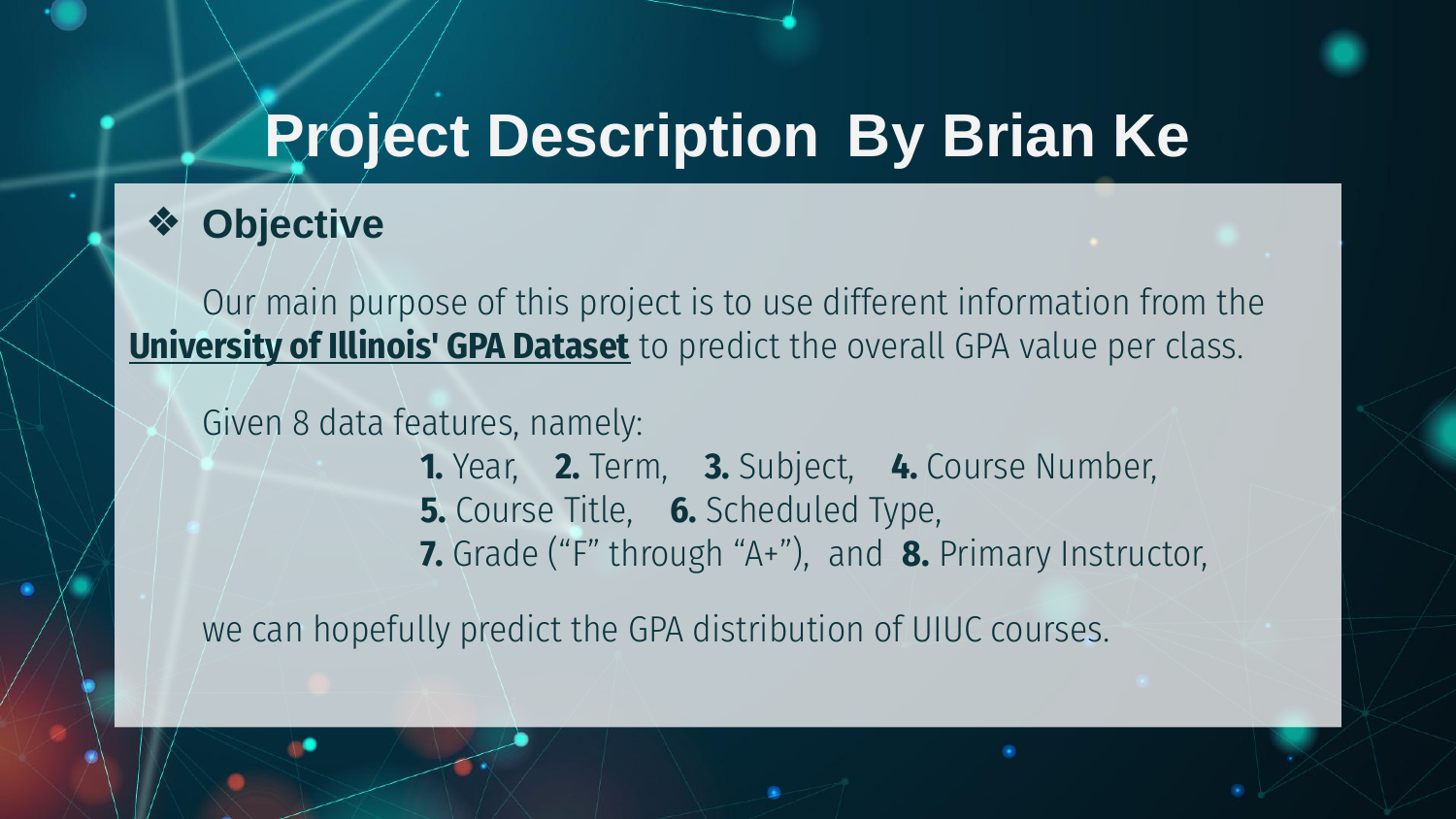

# Project Description	By Brian Ke
Objective
Our main purpose of this project is to use different information from the University of Illinois' GPA Dataset to predict the overall GPA value per class.
Given 8 data features, namely:
		1. Year,    2. Term,    3. Subject,    4. Course Number,
		5. Course Title,    6. Scheduled Type,
		7. Grade (“F” through “A+”),  and  8. Primary Instructor,
we can hopefully predict the GPA distribution of UIUC courses.